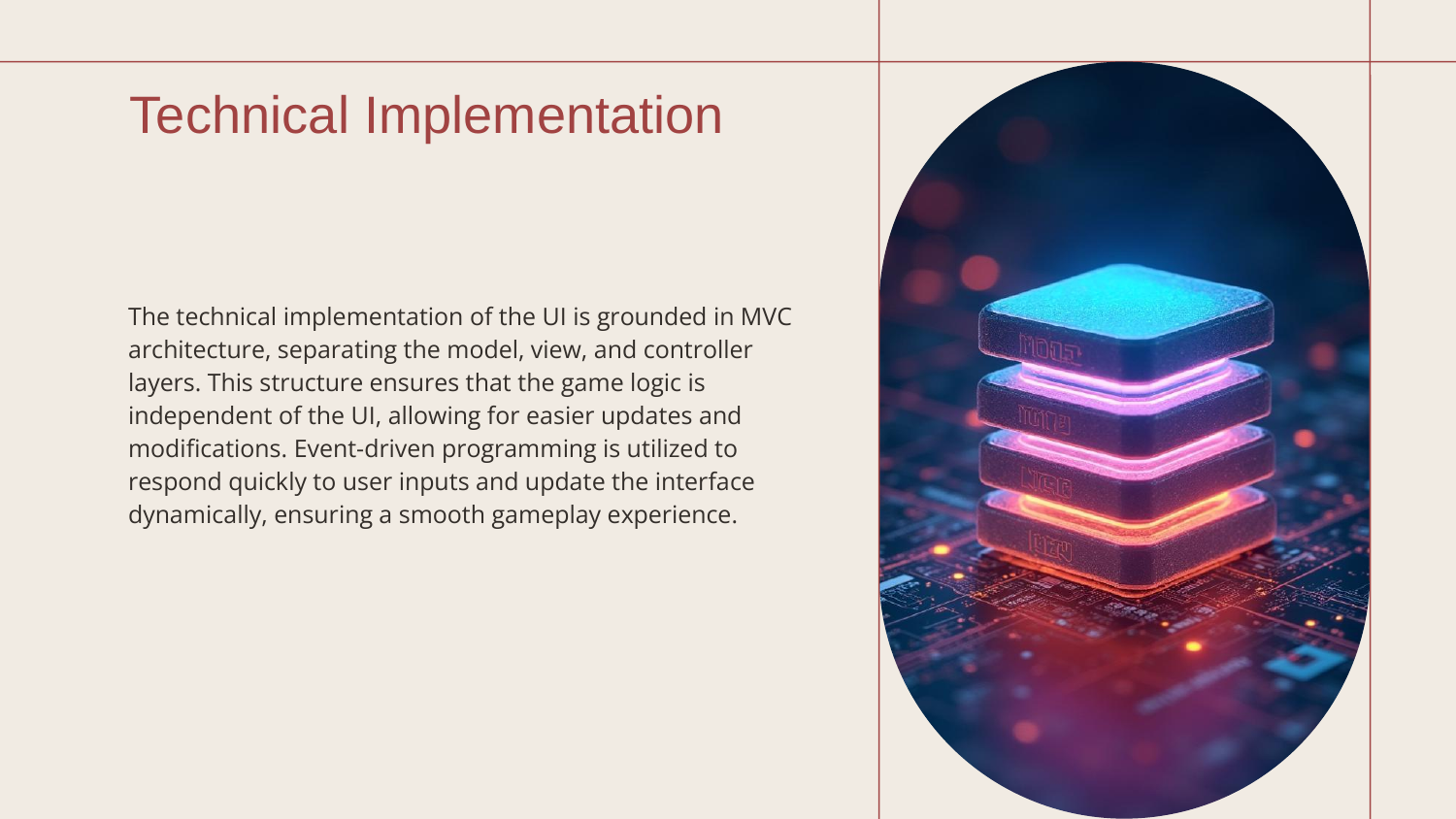

# Technical Implementation
The technical implementation of the UI is grounded in MVC architecture, separating the model, view, and controller layers. This structure ensures that the game logic is independent of the UI, allowing for easier updates and modifications. Event-driven programming is utilized to respond quickly to user inputs and update the interface dynamically, ensuring a smooth gameplay experience.